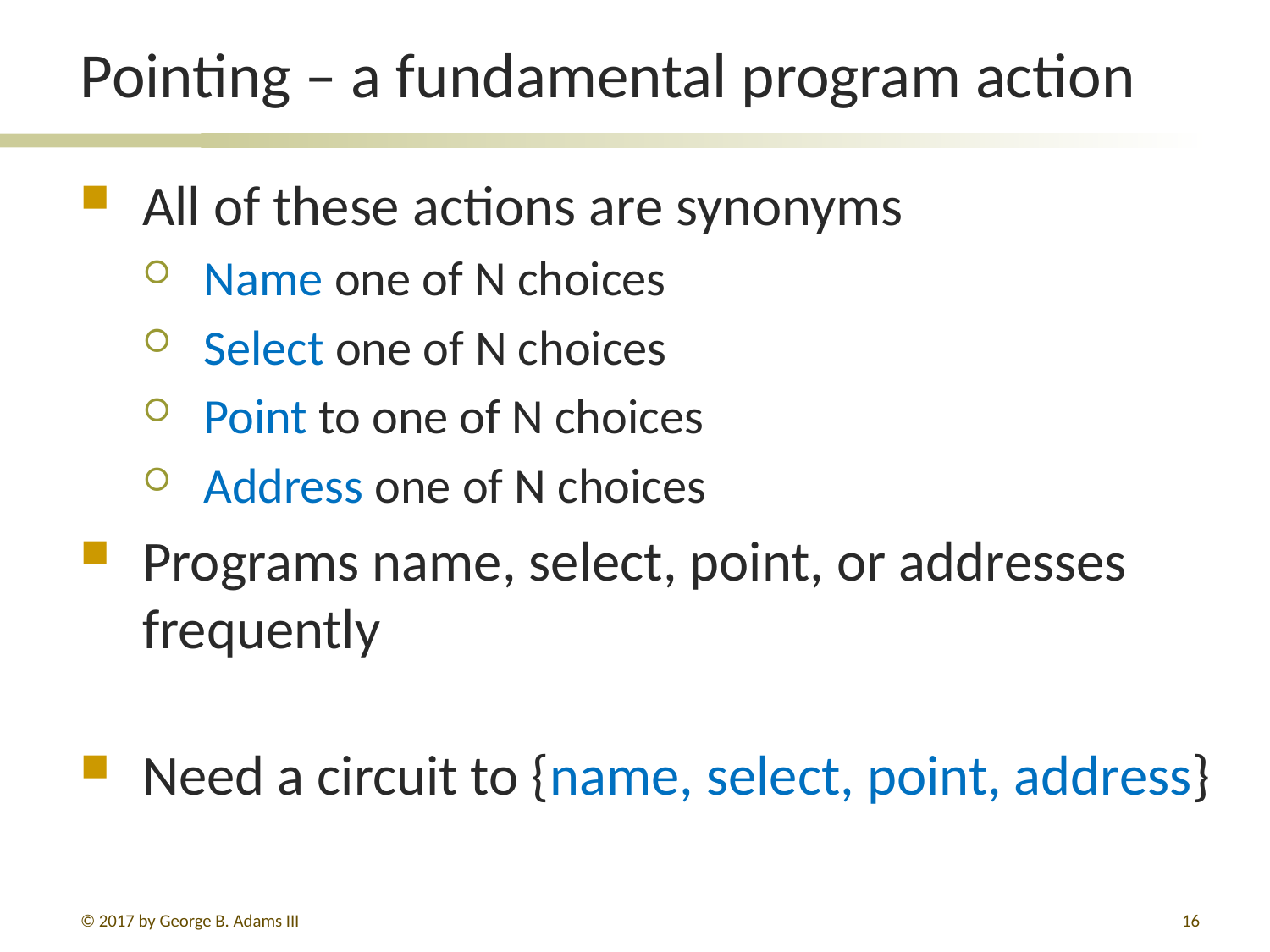

# Pointing – a fundamental program action
All of these actions are synonyms
Name one of N choices
Select one of N choices
Point to one of N choices
Address one of N choices
Programs name, select, point, or addresses frequently
Need a circuit to {name, select, point, address}
© 2017 by George B. Adams III
16